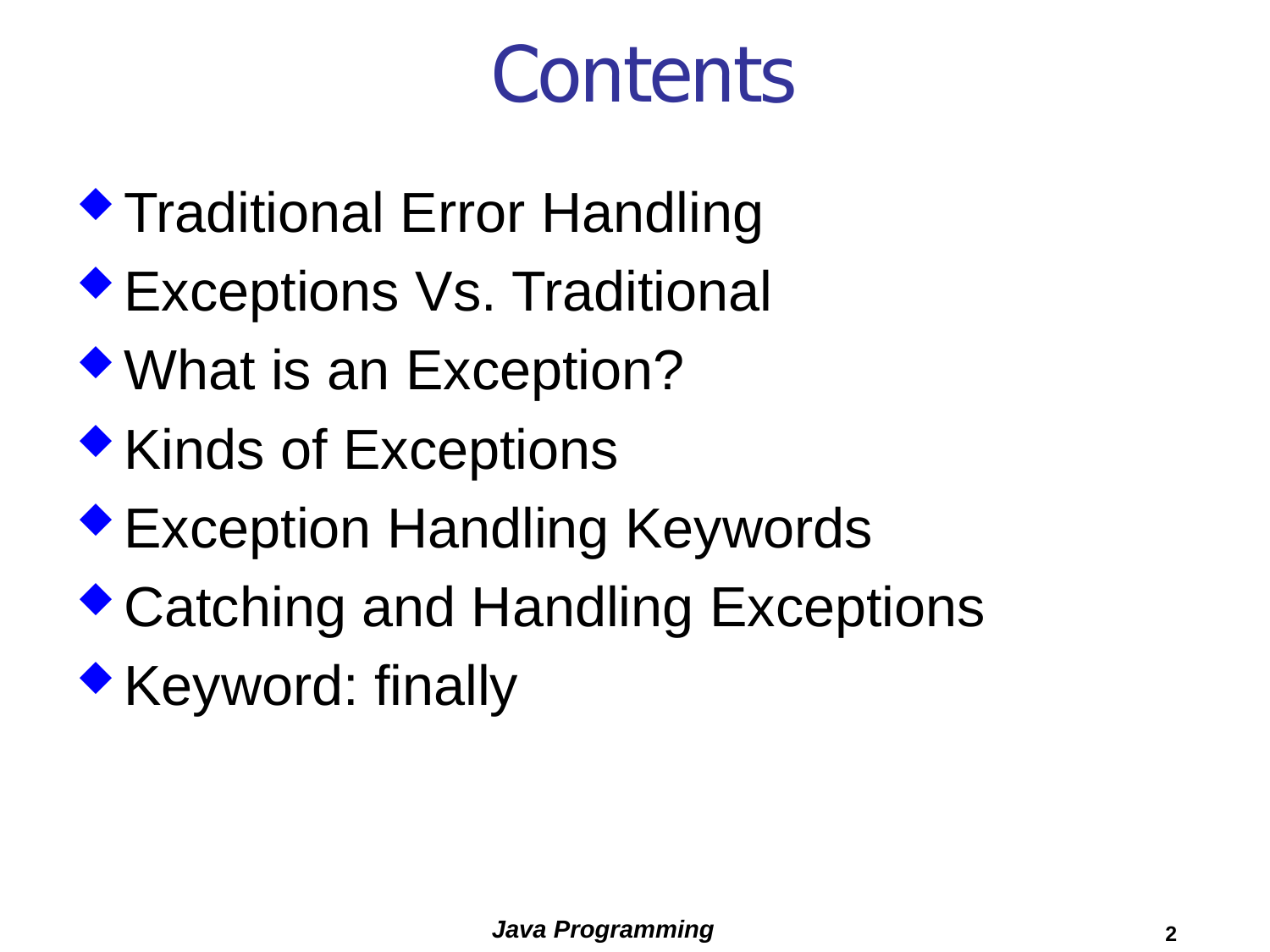

# Contents
Traditional Error Handling
Exceptions Vs. Traditional
What is an Exception?
Kinds of Exceptions
Exception Handling Keywords
Catching and Handling Exceptions
Keyword: finally
Java Programming